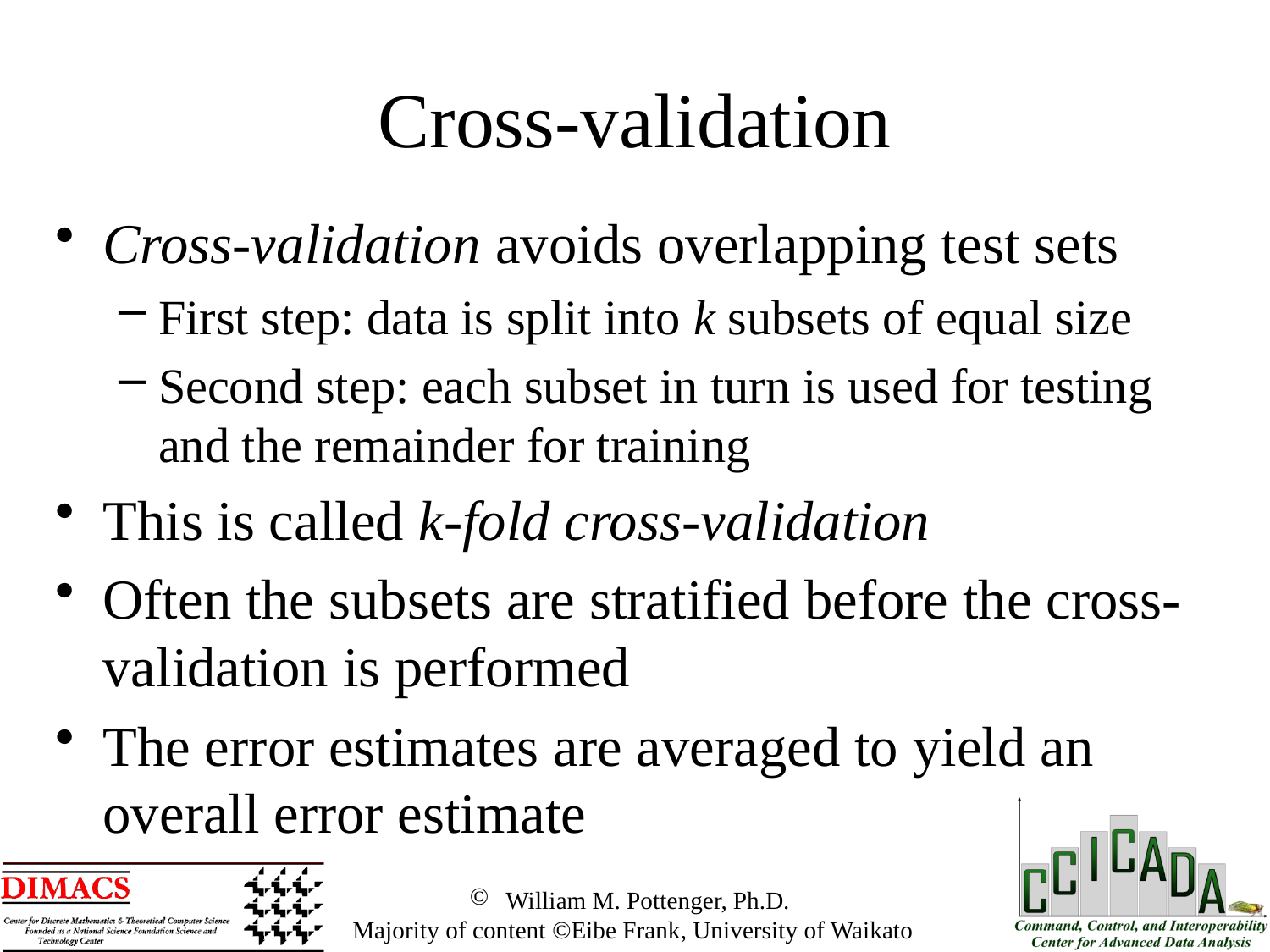

Cross-validation
Cross-validation avoids overlapping test sets
First step: data is split into k subsets of equal size
Second step: each subset in turn is used for testing and the remainder for training
This is called k-fold cross-validation
Often the subsets are stratified before the cross-validation is performed
The error estimates are averaged to yield an overall error estimate

 William M. Pottenger, Ph.D.
 Majority of content ©Eibe Frank, University of Waikato